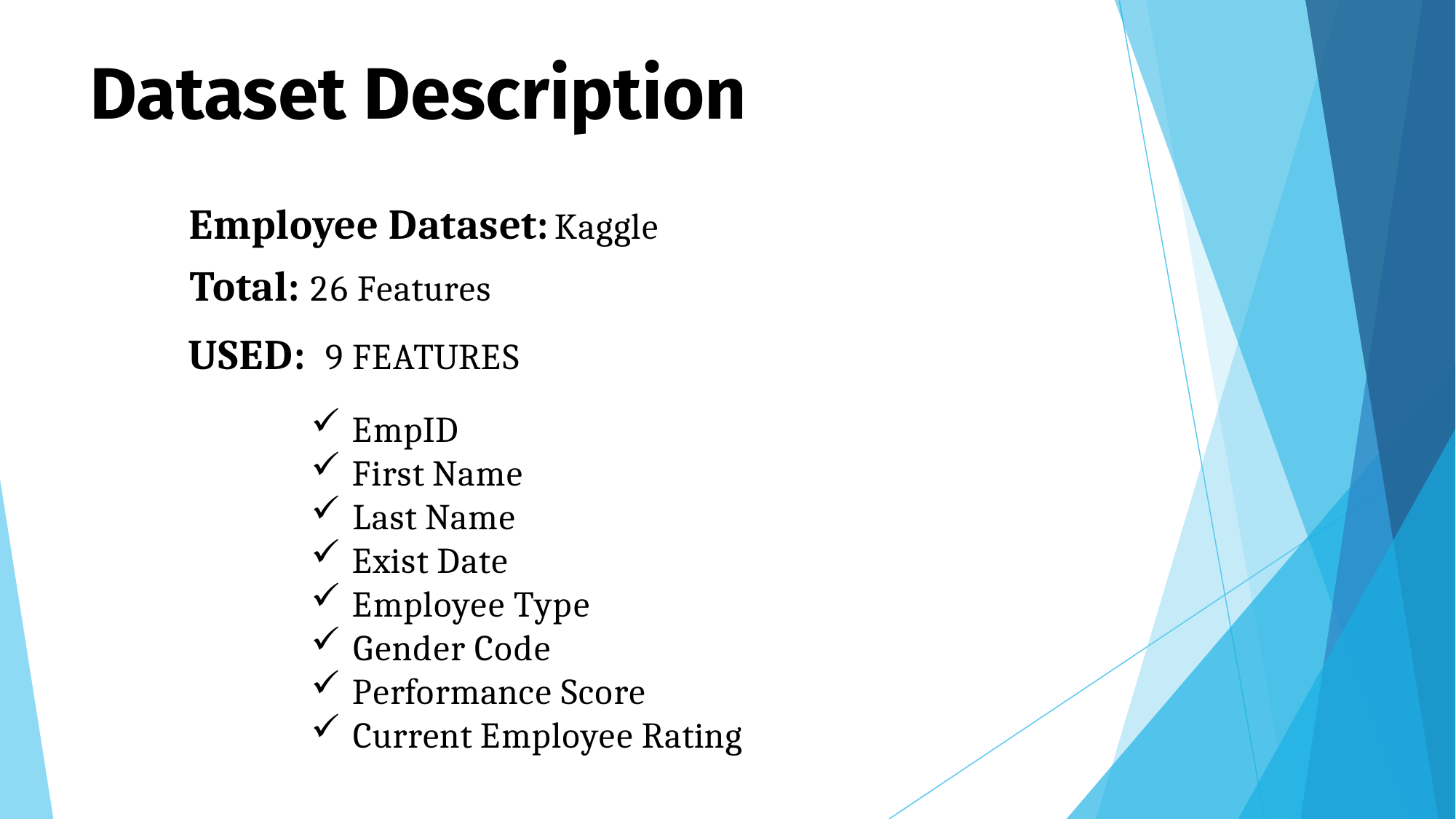

# Dataset Description
Employee Dataset: Kaggle
Total: 26 Features
USED:  9 FEATURES
EmpID
First Name
Last Name
Exist Date
Employee Type
Gender Code
Performance Score
Current Employee Rating